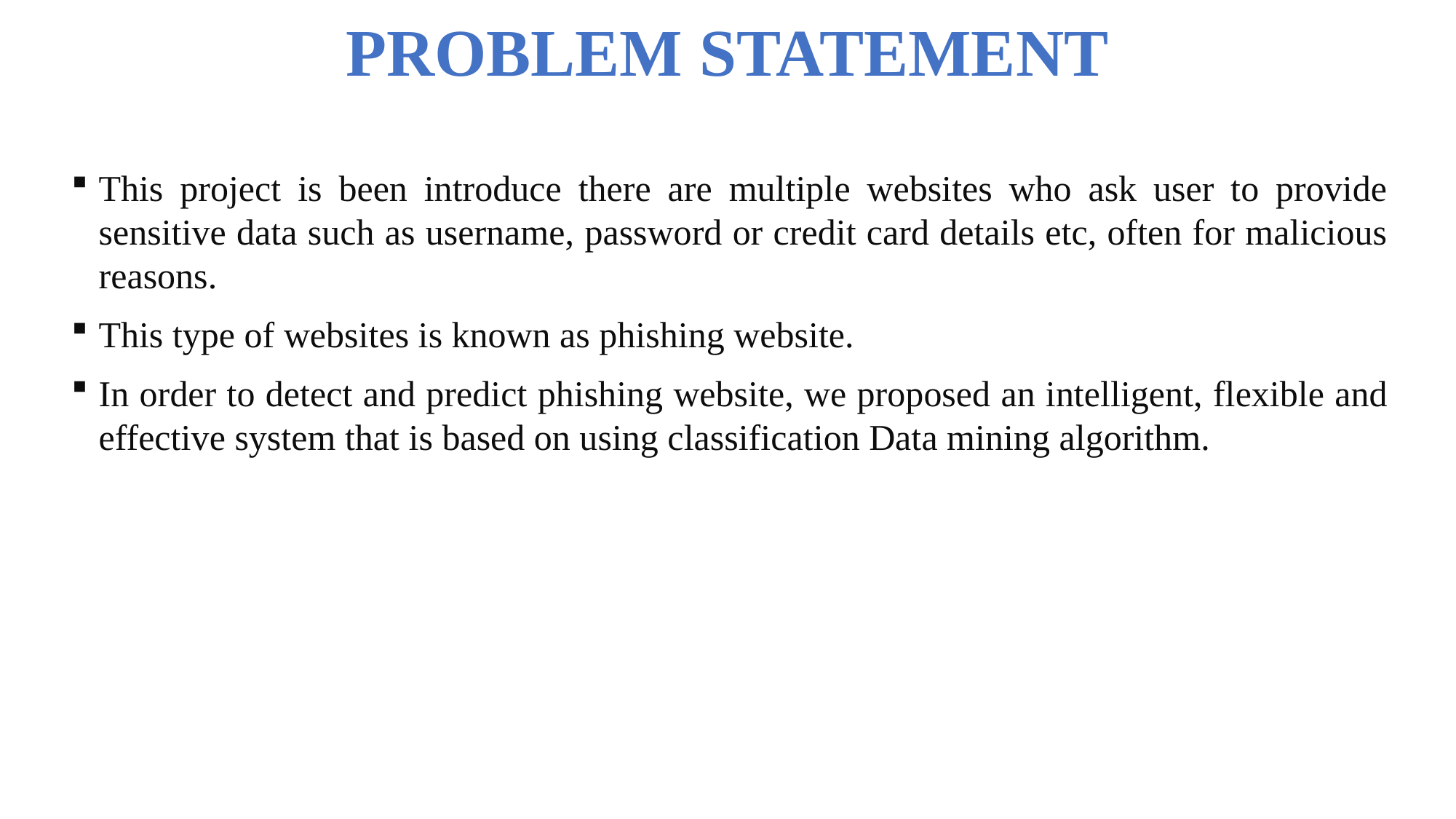

# PROBLEM STATEMENT
This project is been introduce there are multiple websites who ask user to provide sensitive data such as username, password or credit card details etc, often for malicious reasons.
This type of websites is known as phishing website.
In order to detect and predict phishing website, we proposed an intelligent, flexible and effective system that is based on using classification Data mining algorithm.